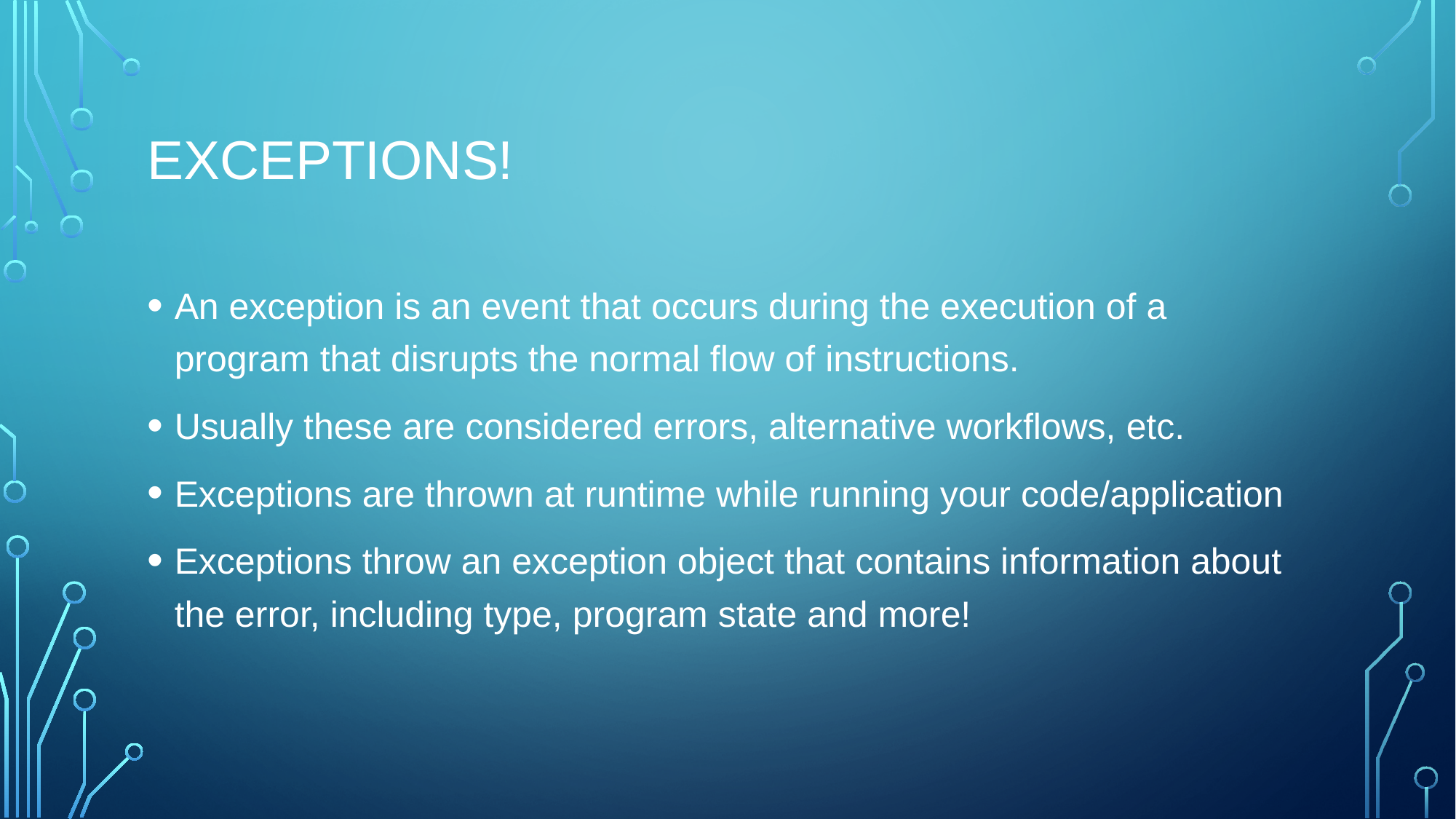

# Exceptions!
An exception is an event that occurs during the execution of a program that disrupts the normal flow of instructions.
Usually these are considered errors, alternative workflows, etc.
Exceptions are thrown at runtime while running your code/application
Exceptions throw an exception object that contains information about the error, including type, program state and more!